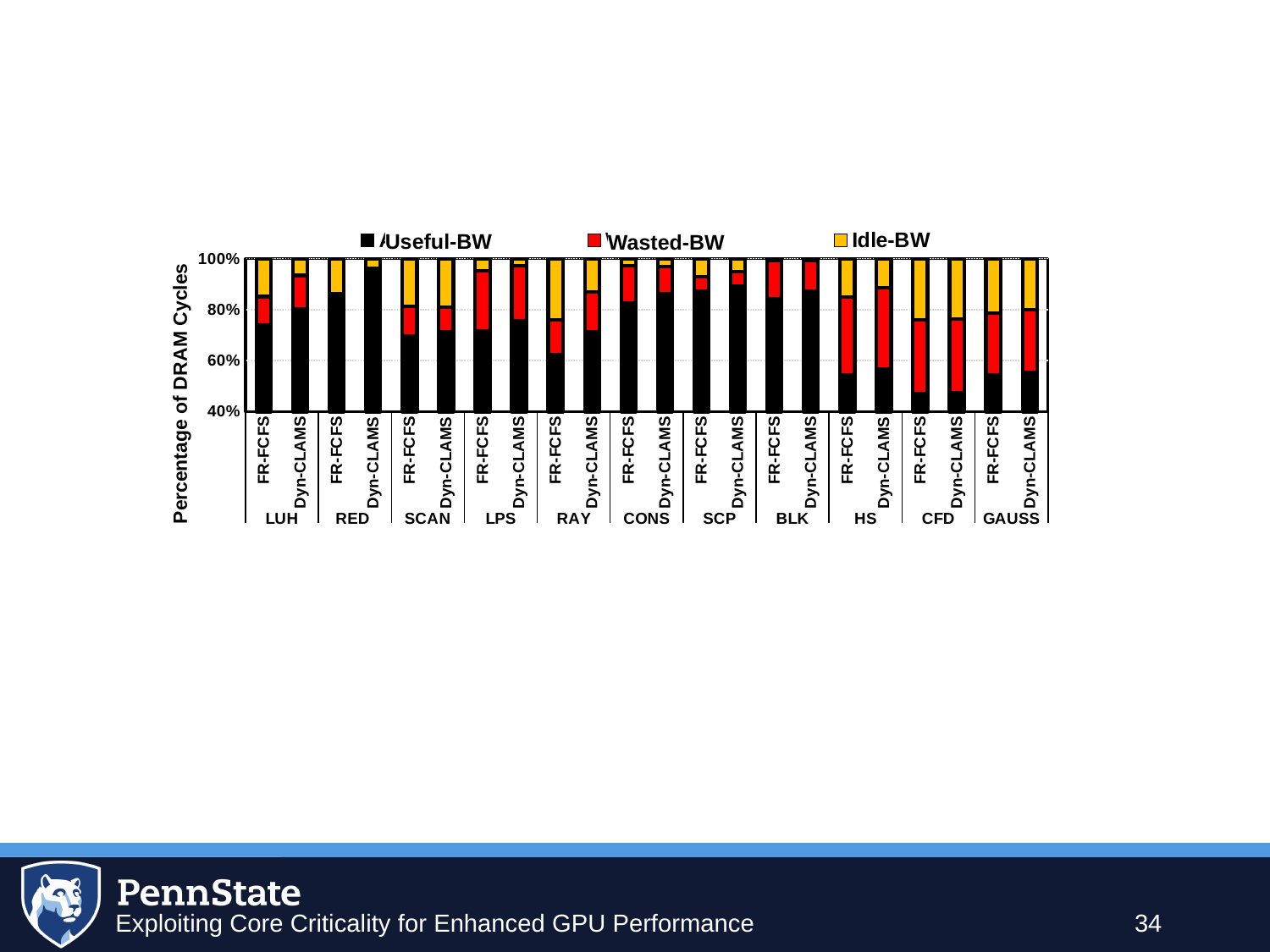

### Chart

| Category | App-BW | Waste-BW | Idle-BW |
|---|---|---|---|
| FR-FCFS | 0.740516666666667 | 0.110651915708812 | 0.148831417624521 |
| Dyn-CLAMS | 0.803333333333333 | 0.13077519379845 | 0.0658914728682174 |
| FR-FCFS | 0.853016666666667 | 0.00861632996632999 | 0.138367003367003 |
| Dyn-CLAMS | 0.9514 | 0.00961010101010107 | 0.0389898989898989 |
| FR-FCFS | 0.6983 | 0.113676744186047 | 0.188023255813953 |
| Dyn-CLAMS | 0.71375 | 0.0973295454545454 | 0.188920454545455 |
| FR-FCFS | 0.714966666666667 | 0.238322222222222 | 0.0467111111111107 |
| Dyn-CLAMS | 0.757683333333333 | 0.213705555555555 | 0.0286111111111115 |
| FR-FCFS | 0.62325 | 0.136810975609756 | 0.239939024390244 |
| Dyn-CLAMS | 0.7122 | 0.156336585365854 | 0.131463414634146 |
| FR-FCFS | 0.827366666666667 | 0.146005882352941 | 0.0266274509803916 |
| Dyn-CLAMS | 0.862633333333333 | 0.106617602996255 | 0.0307490636704123 |
| FR-FCFS | 0.8733 | 0.0557425531914895 | 0.0709574468085106 |
| Dyn-CLAMS | 0.893283333333333 | 0.0570180851063831 | 0.0496985815602839 |
| FR-FCFS | 0.844216666666667 | 0.148979411764706 | 0.00680392156862708 |
| Dyn-CLAMS | 0.872883333333333 | 0.119029545454545 | 0.00808712121212163 |
| FR-FCFS | 0.54415 | 0.306084375 | 0.149765625 |
| Dyn-CLAMS | 0.56725 | 0.319078125 | 0.113671875 |
| FR-FCFS | 0.4721 | 0.289351612903226 | 0.238548387096774 |
| Dyn-CLAMS | 0.473383333333333 | 0.29013817204301 | 0.236478494623656 |
| FR-FCFS | 0.543533333333333 | 0.2441961352657 | 0.212270531400967 |
| Dyn-CLAMS | 0.552883333333333 | 0.248396859903382 | 0.198719806763285 |
Useful-BW
Wasted-BW
Exploiting Core Criticality for Enhanced GPU Performance
34